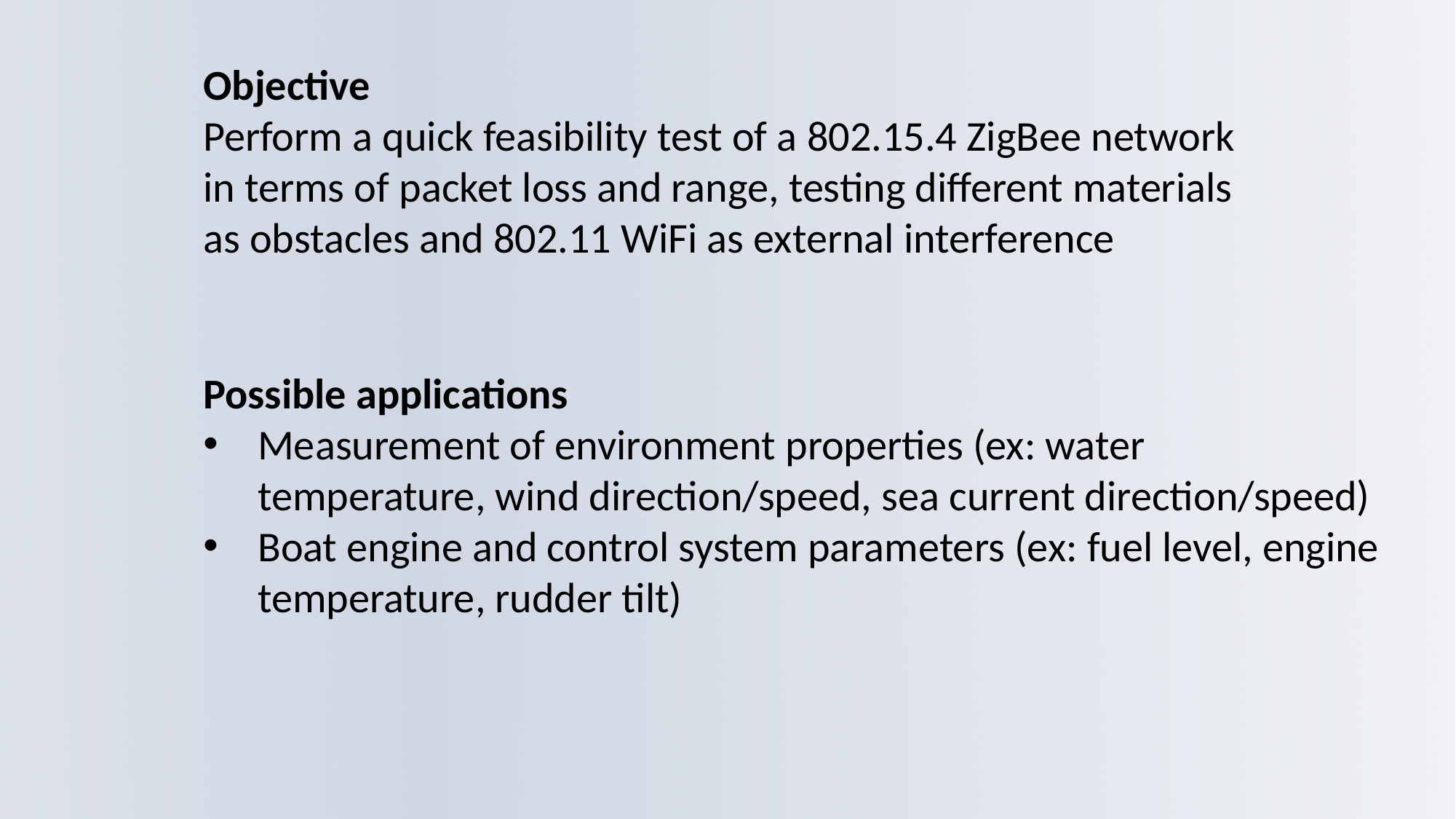

Objective
Perform a quick feasibility test of a 802.15.4 ZigBee network in terms of packet loss and range, testing different materials as obstacles and 802.11 WiFi as external interference
Possible applications
Measurement of environment properties (ex: water temperature, wind direction/speed, sea current direction/speed)
Boat engine and control system parameters (ex: fuel level, engine temperature, rudder tilt)